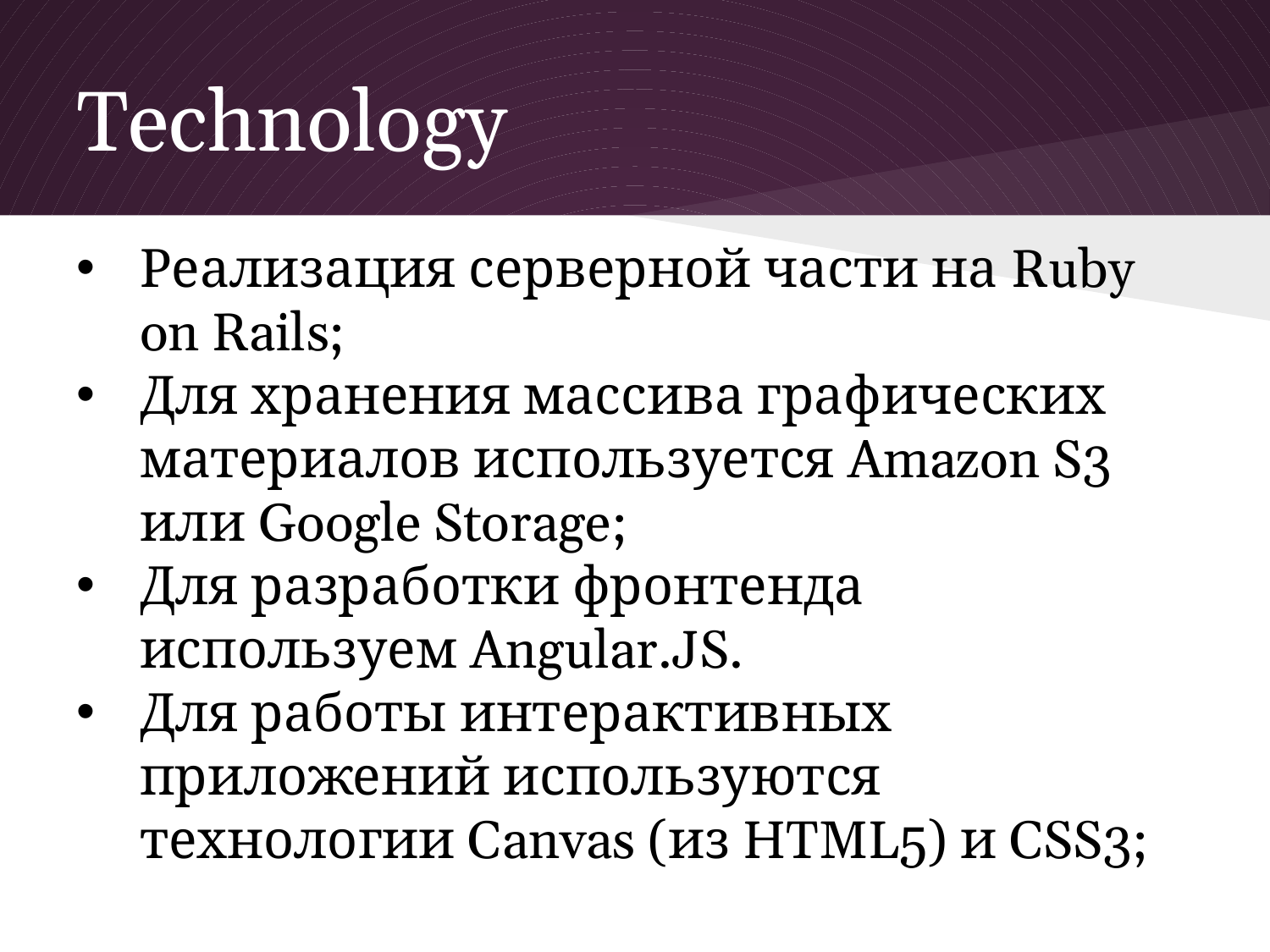

# Technology
Реализация серверной части на Ruby on Rails;
Для хранения массива графических материалов используется Amazon S3 или Google Storage;
Для разработки фронтенда используем Angular.JS.
Для работы интерактивных приложений используются технологии Canvas (из HTML5) и CSS3;